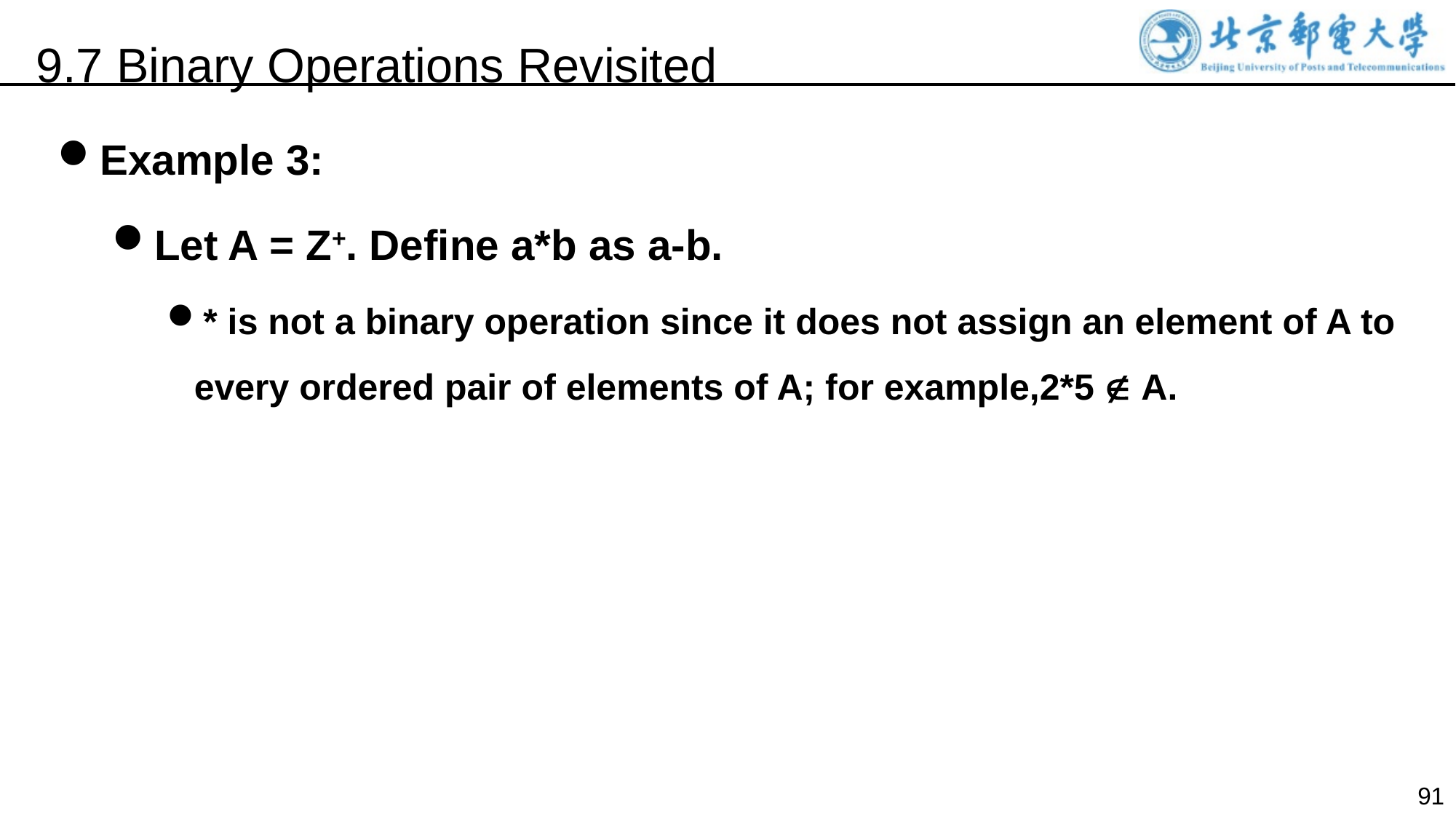

9.7 Binary Operations Revisited
Example 3:
Let A = Z+. Define a*b as a-b.
* is not a binary operation since it does not assign an element of A to every ordered pair of elements of A; for example,2*5 ∉ A.